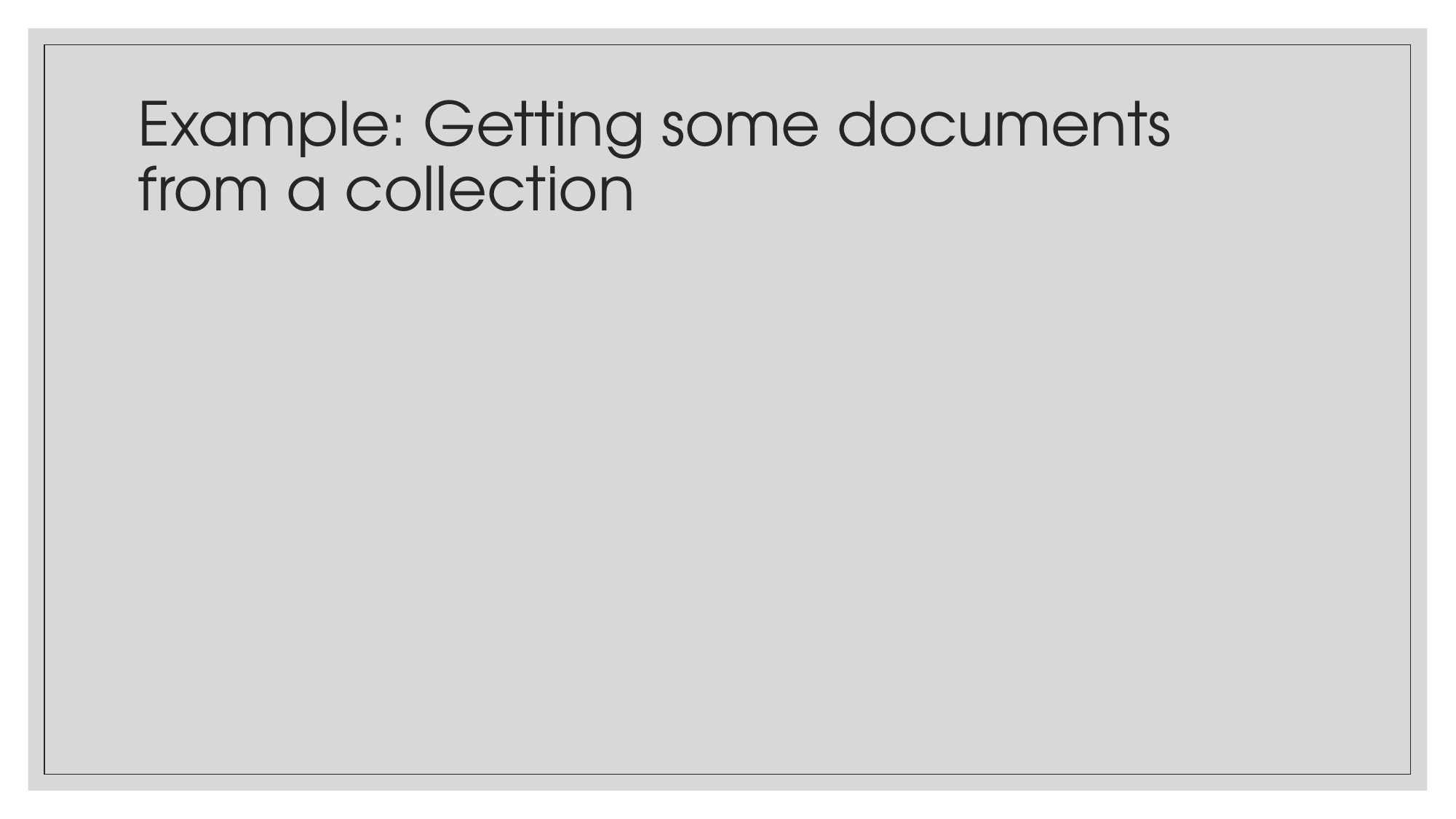

# Example: Getting some documents from a collection